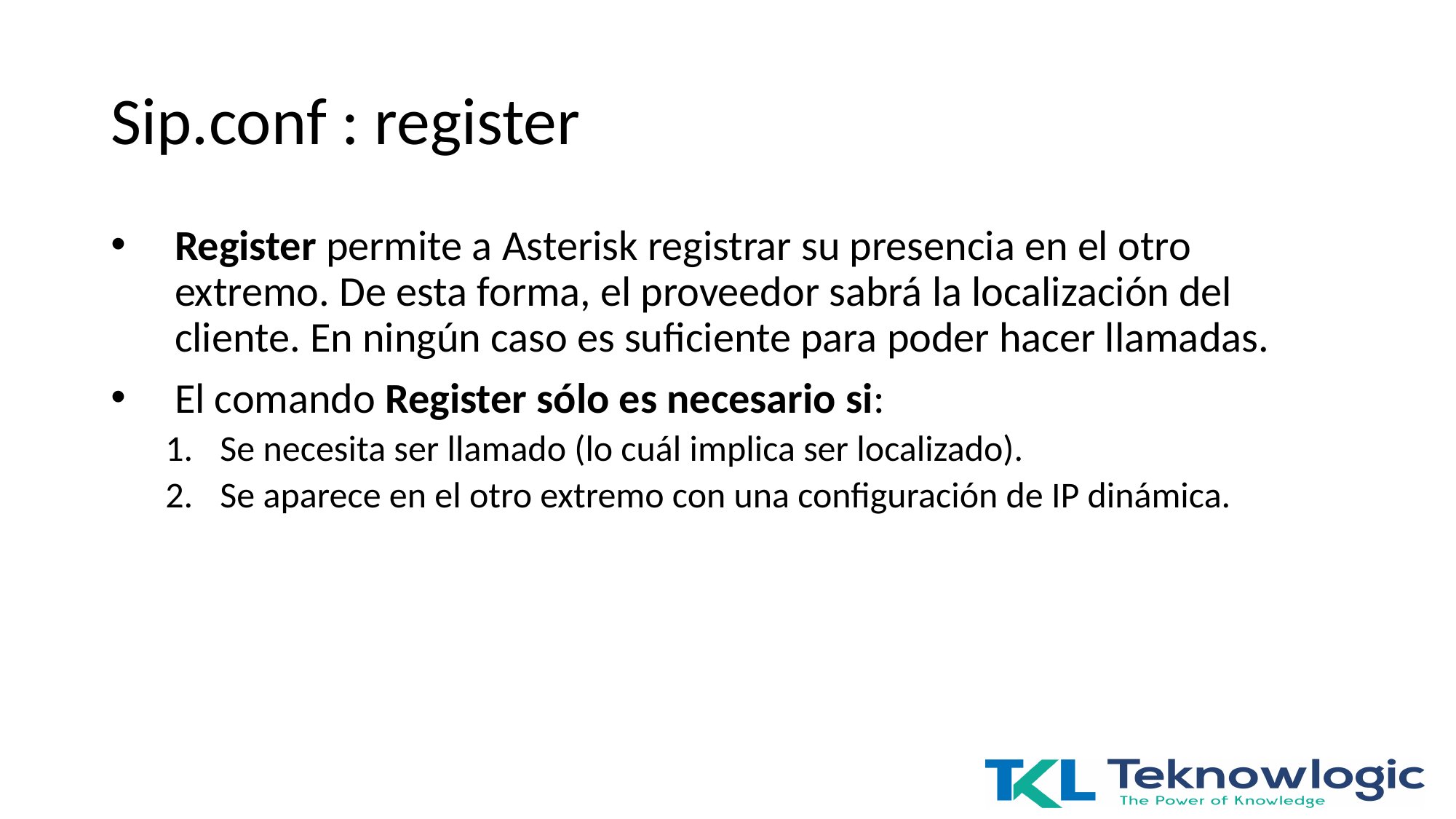

# Sip.conf : register
Register permite a Asterisk registrar su presencia en el otro extremo. De esta forma, el proveedor sabrá la localización del cliente. En ningún caso es suficiente para poder hacer llamadas.
El comando Register sólo es necesario si:
Se necesita ser llamado (lo cuál implica ser localizado).
Se aparece en el otro extremo con una configuración de IP dinámica.